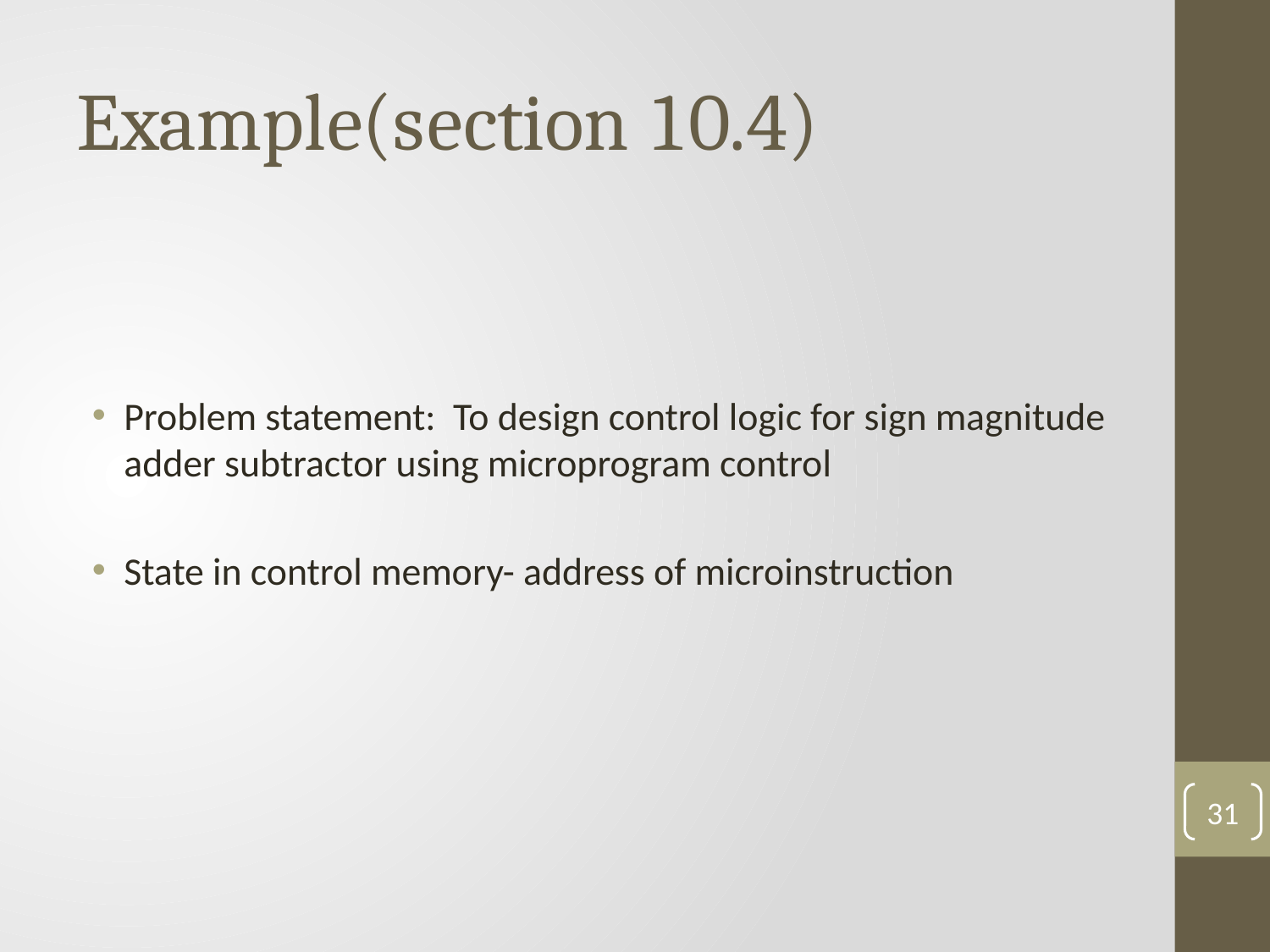

# Example(section 10.4)

Problem statement:  To design control logic for sign magnitude adder subtractor using microprogram control

State in control memory- address of microinstruction
31